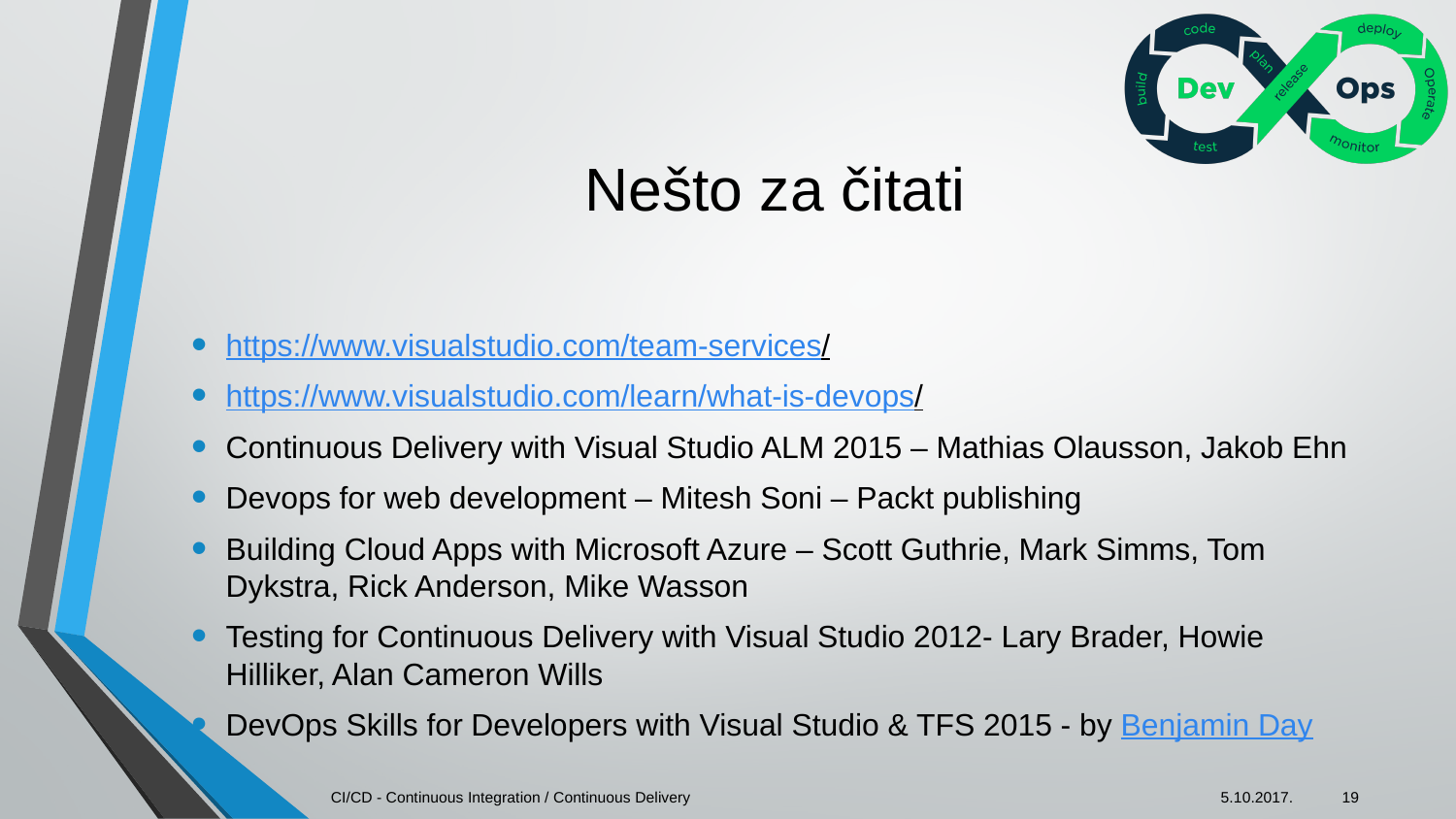

# Nešto za čitati
https://www.visualstudio.com/team-services/
https://www.visualstudio.com/learn/what-is-devops/
Continuous Delivery with Visual Studio ALM 2015 – Mathias Olausson, Jakob Ehn
Devops for web development – Mitesh Soni – Packt publishing
Building Cloud Apps with Microsoft Azure – Scott Guthrie, Mark Simms, Tom Dykstra, Rick Anderson, Mike Wasson
Testing for Continuous Delivery with Visual Studio 2012- Lary Brader, Howie Hilliker, Alan Cameron Wills
DevOps Skills for Developers with Visual Studio & TFS 2015 - by Benjamin Day

CI/CD - Continuous Integration / Continuous Delivery
5.10.2017.
19